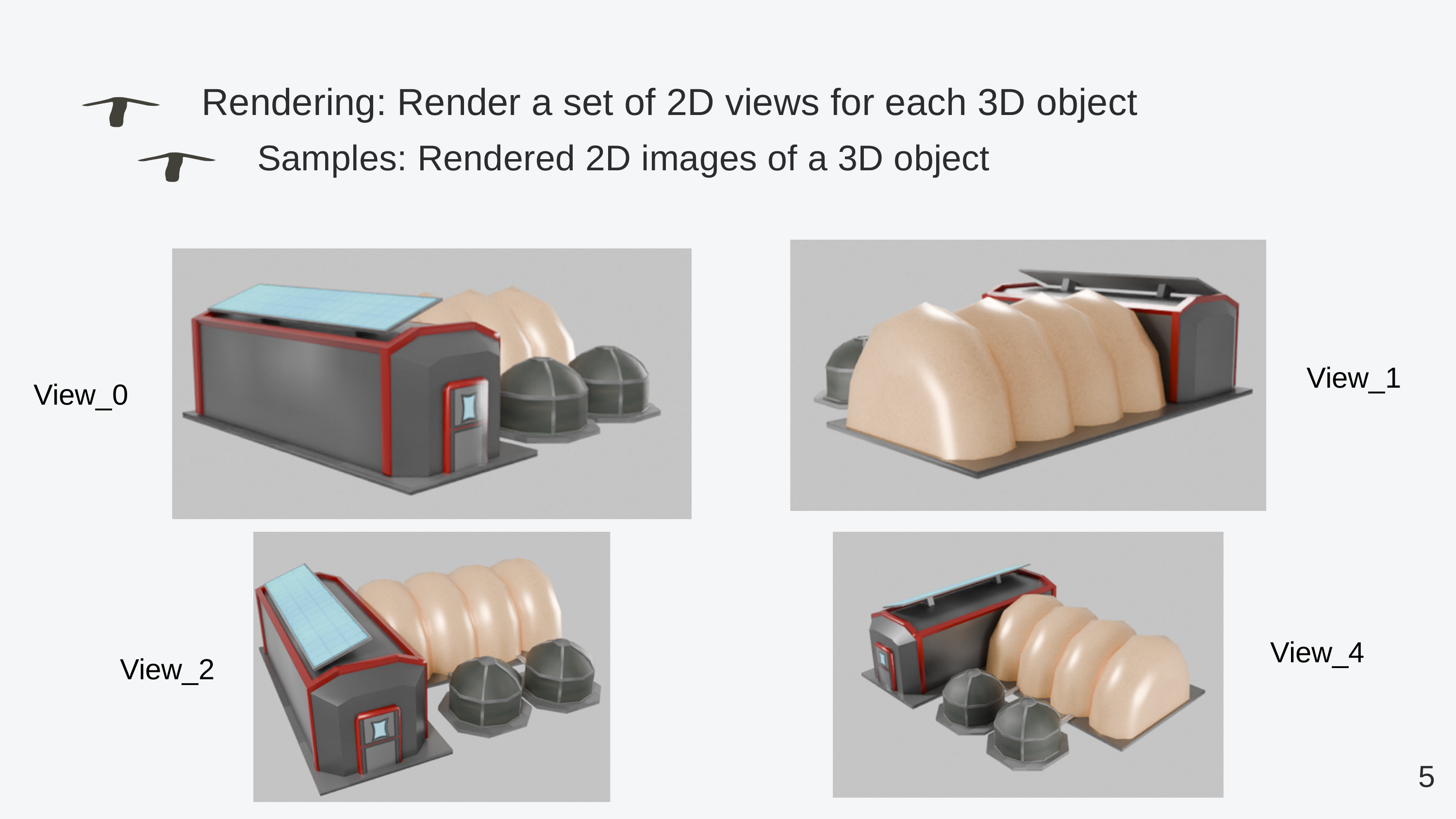

Rendering: Render a set of 2D views for each 3D object

Samples: Rendered 2D images of a 3D object

View_1
View_0

View_4
View_2
5